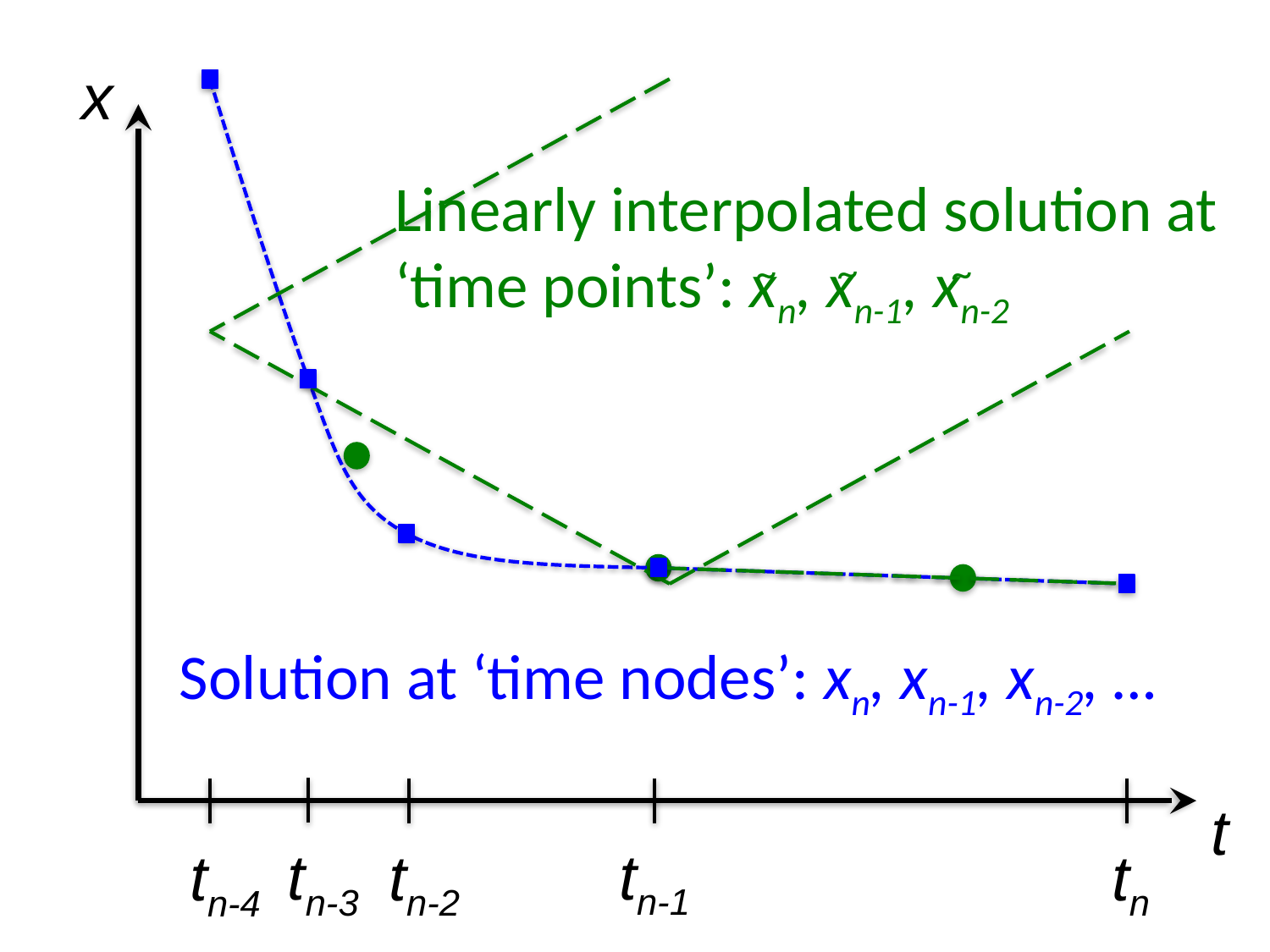

x

Linearly interpolated solution at ‘time points’: xn, xn-1, xn-2
~
~
~

Solution at ‘time nodes’: xn, xn-1, xn-2, …
t
tn-1
tn-3
tn-2
tn
tn-4